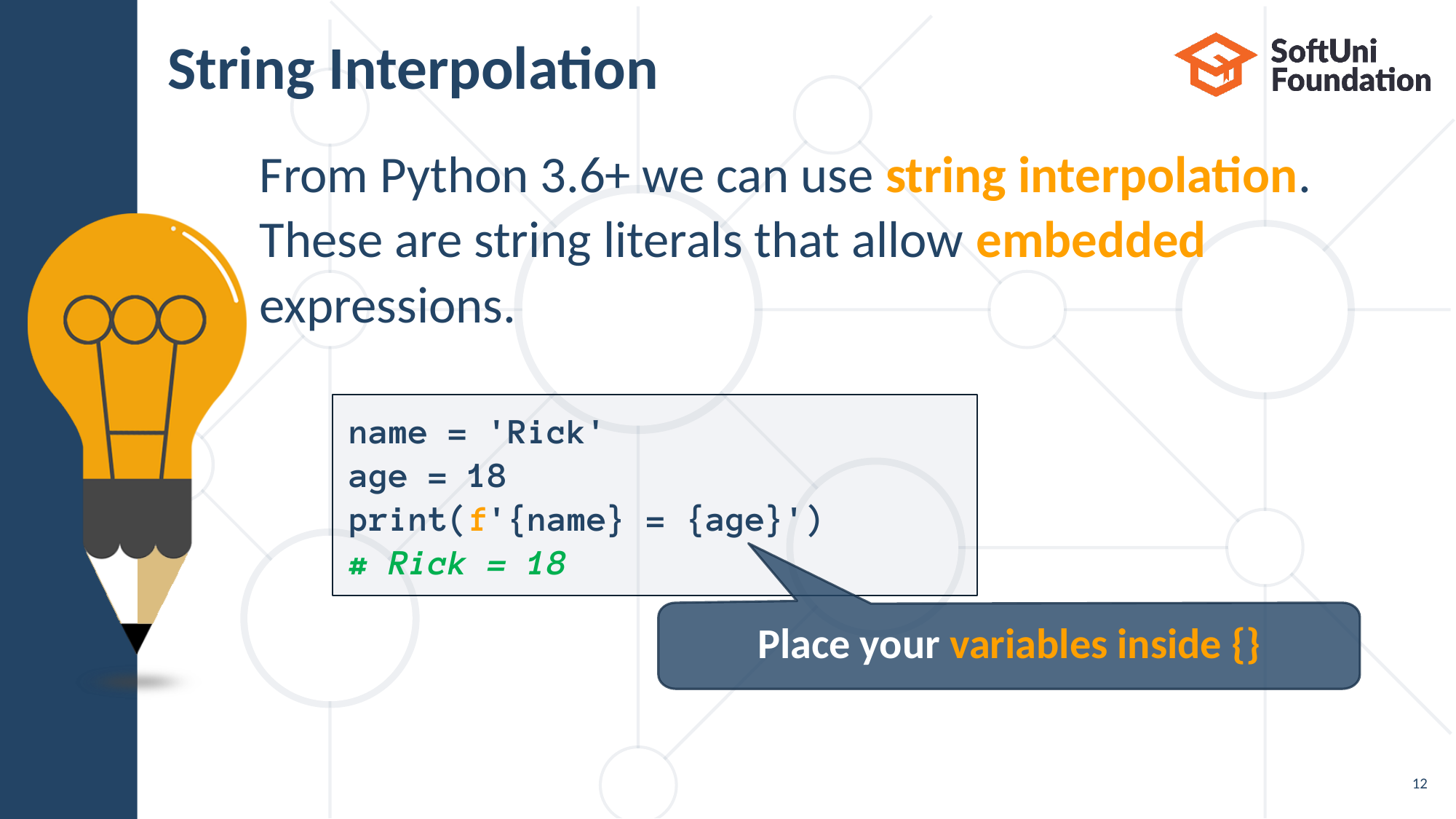

# String Interpolation
From Python 3.6+ we can use string interpolation.
These are string literals that allow embedded
expressions.
name = 'Rick'
age = 18
print(f'{name} = {age}')
# Rick = 18

Place your variables inside {}
12